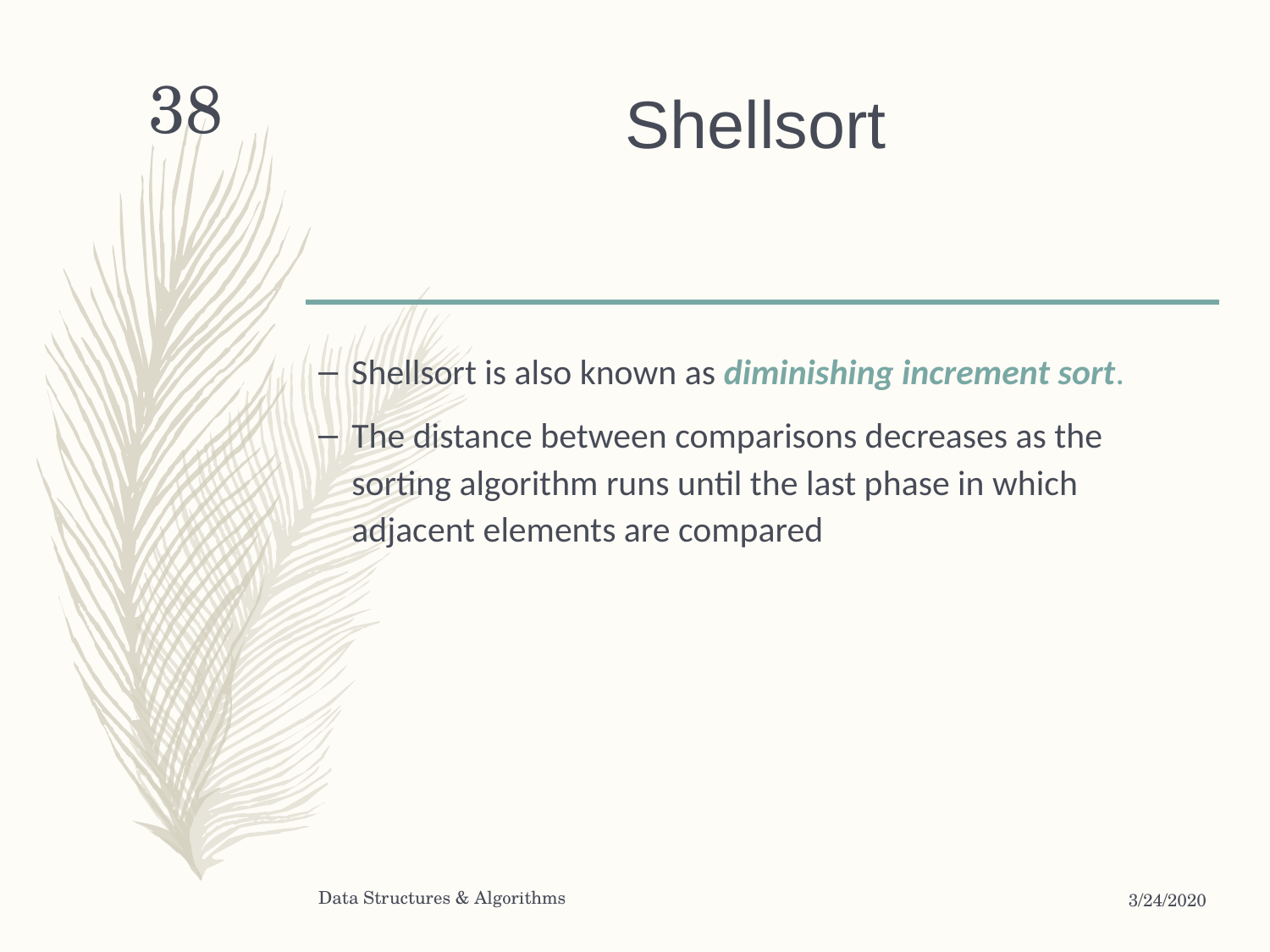

# Shellsort
38
Shellsort is also known as diminishing increment sort.
The distance between comparisons decreases as the sorting algorithm runs until the last phase in which adjacent elements are compared
Data Structures & Algorithms
3/24/2020